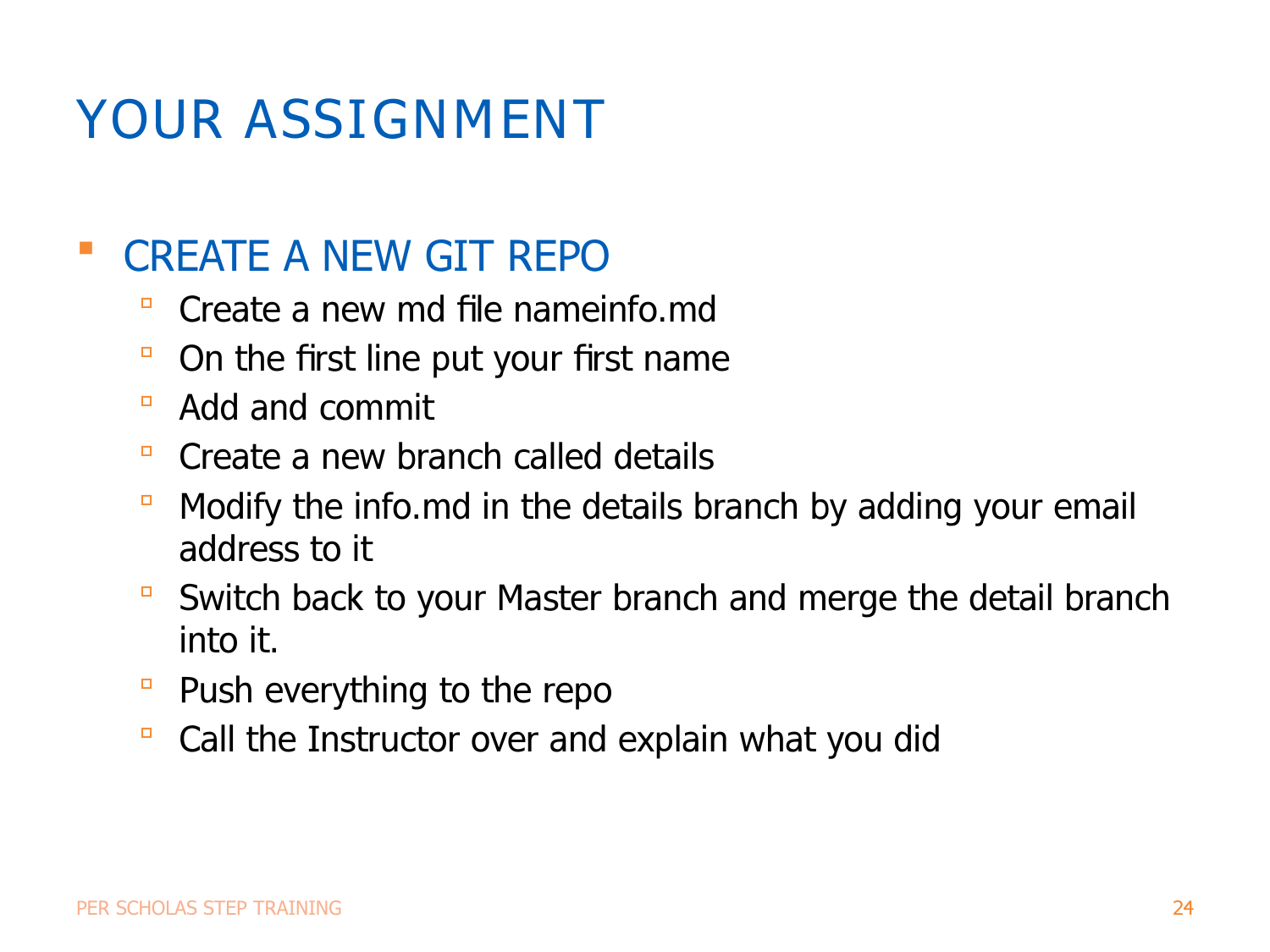

# Your Assignment
Create a new git repo
Create a new md file nameinfo.md
On the first line put your first name
Add and commit
Create a new branch called details
Modify the info.md in the details branch by adding your email address to it
Switch back to your Master branch and merge the detail branch into it.
Push everything to the repo
Call the Instructor over and explain what you did

Per scholas step training
24